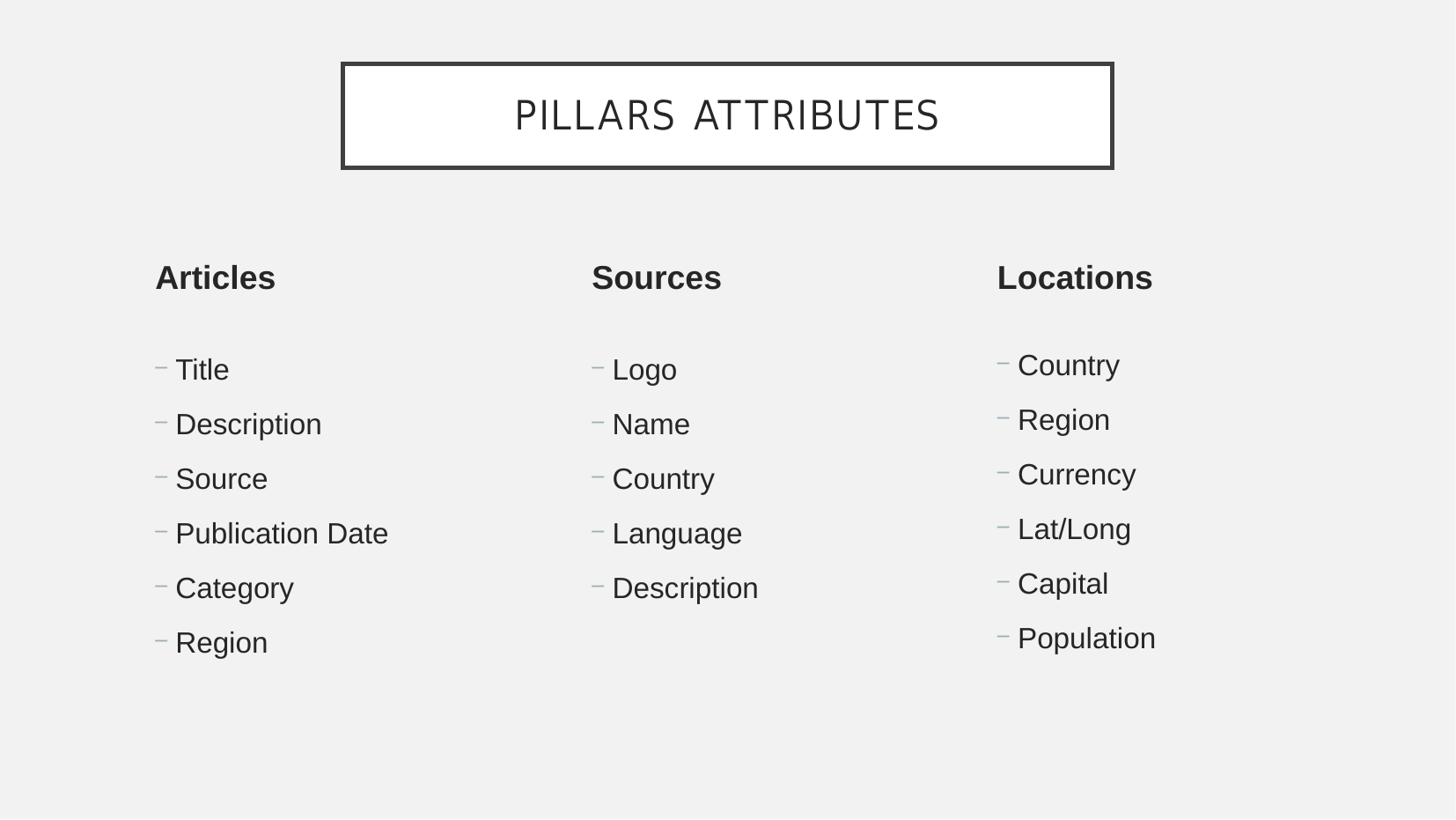

Pillars attributes
Articles

 Title
 Description
 Source
 Publication Date
 Category
 Region
Sources

 Logo
 Name
 Country
 Language
 Description
Locations

 Country
 Region
 Currency
 Lat/Long
 Capital
 Population